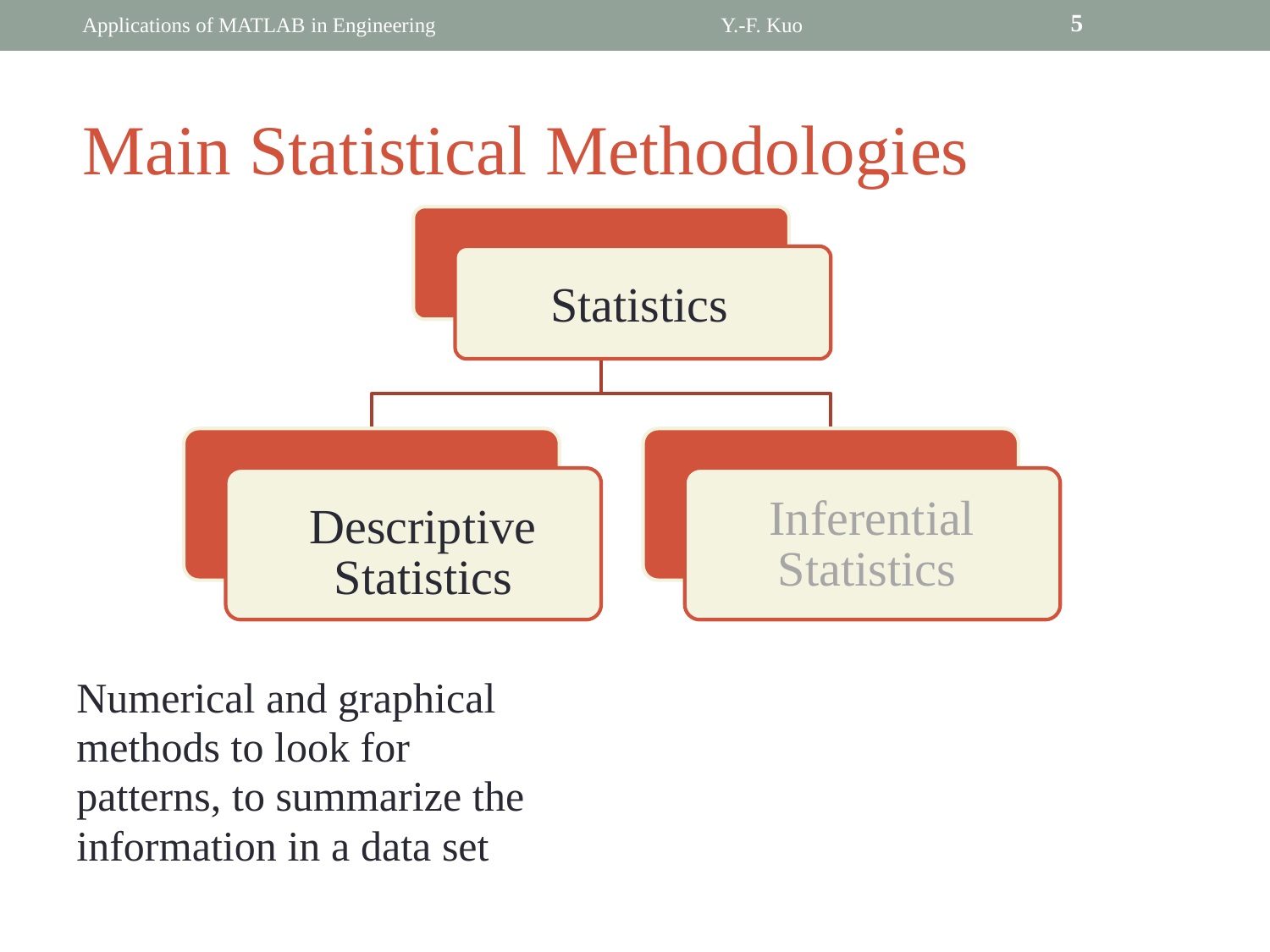

5
Applications of MATLAB in Engineering
Y.-F. Kuo

Main Statistical Methodologies

	Statistics

Inferential
	Statistics
	Descriptive
		Statistics

Numerical and graphical
methods to look for
patterns, to summarize the
information in a data set